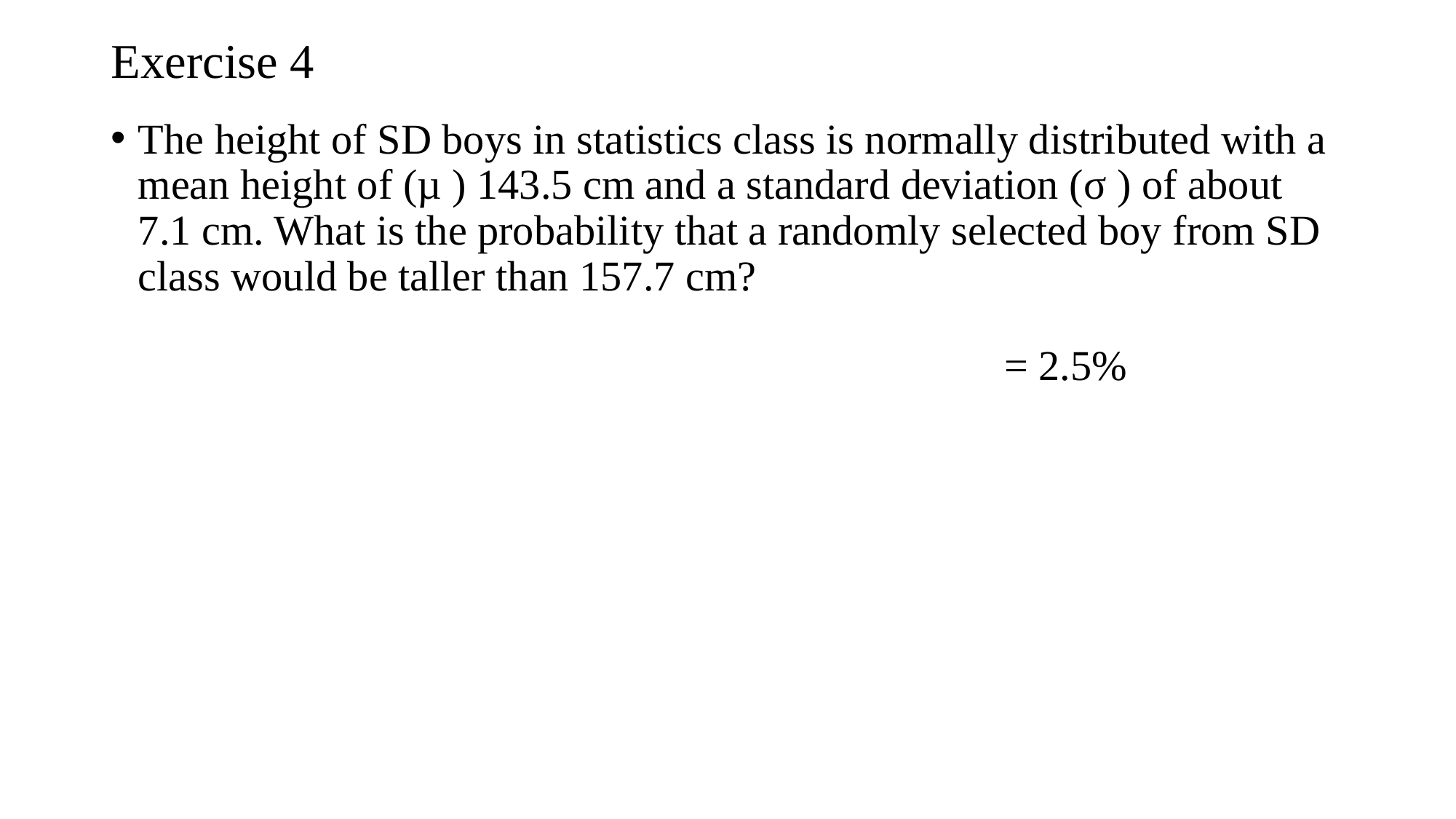

# Exercise 4
The height of SD boys in statistics class is normally distributed with a mean height of (µ ) 143.5 cm and a standard deviation (σ ) of about 7.1 cm. What is the probability that a randomly selected boy from SD class would be taller than 157.7 cm?
= 2.5%